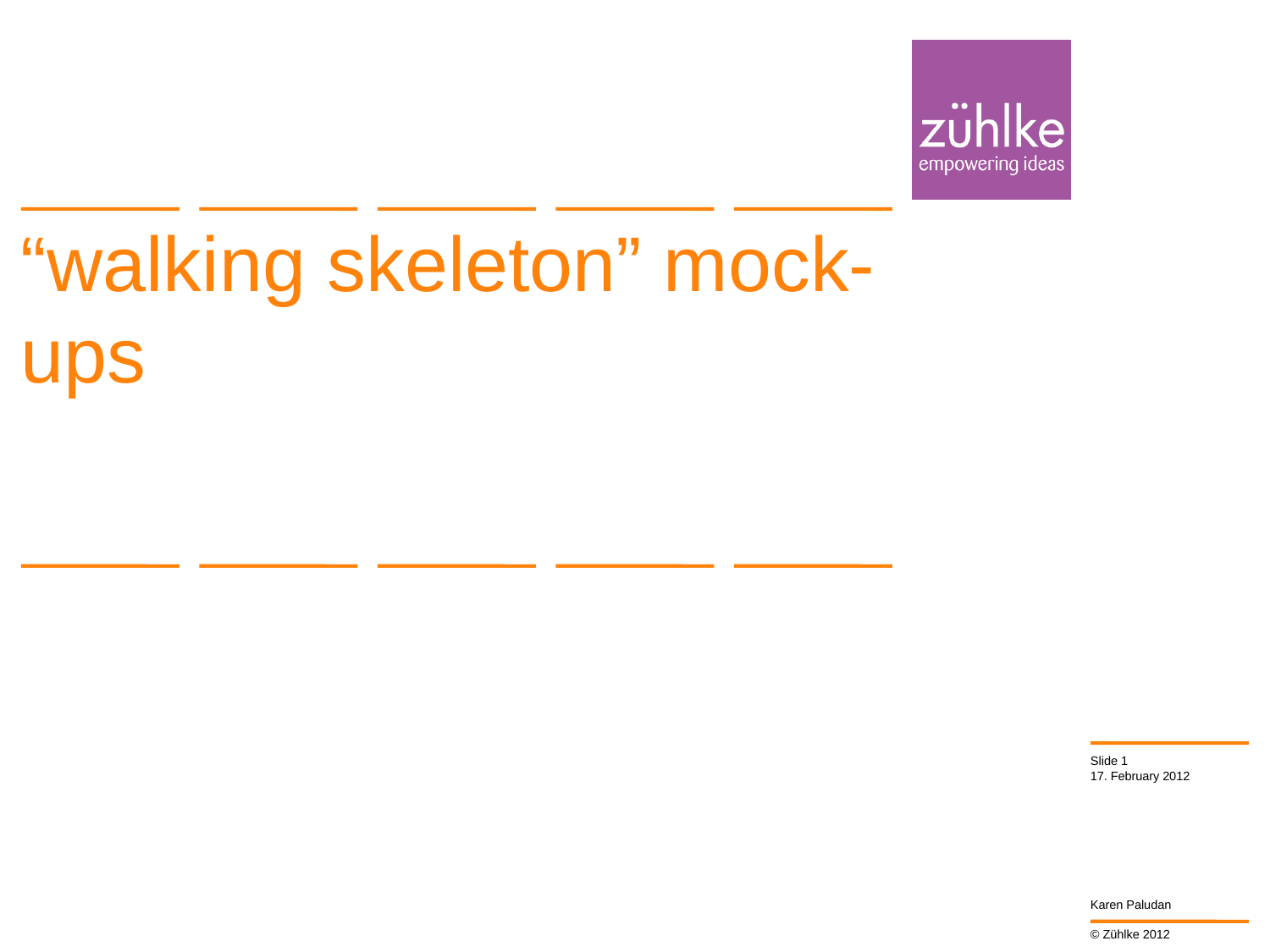

# “walking skeleton” mock-ups

Slide 1
17. February 2012